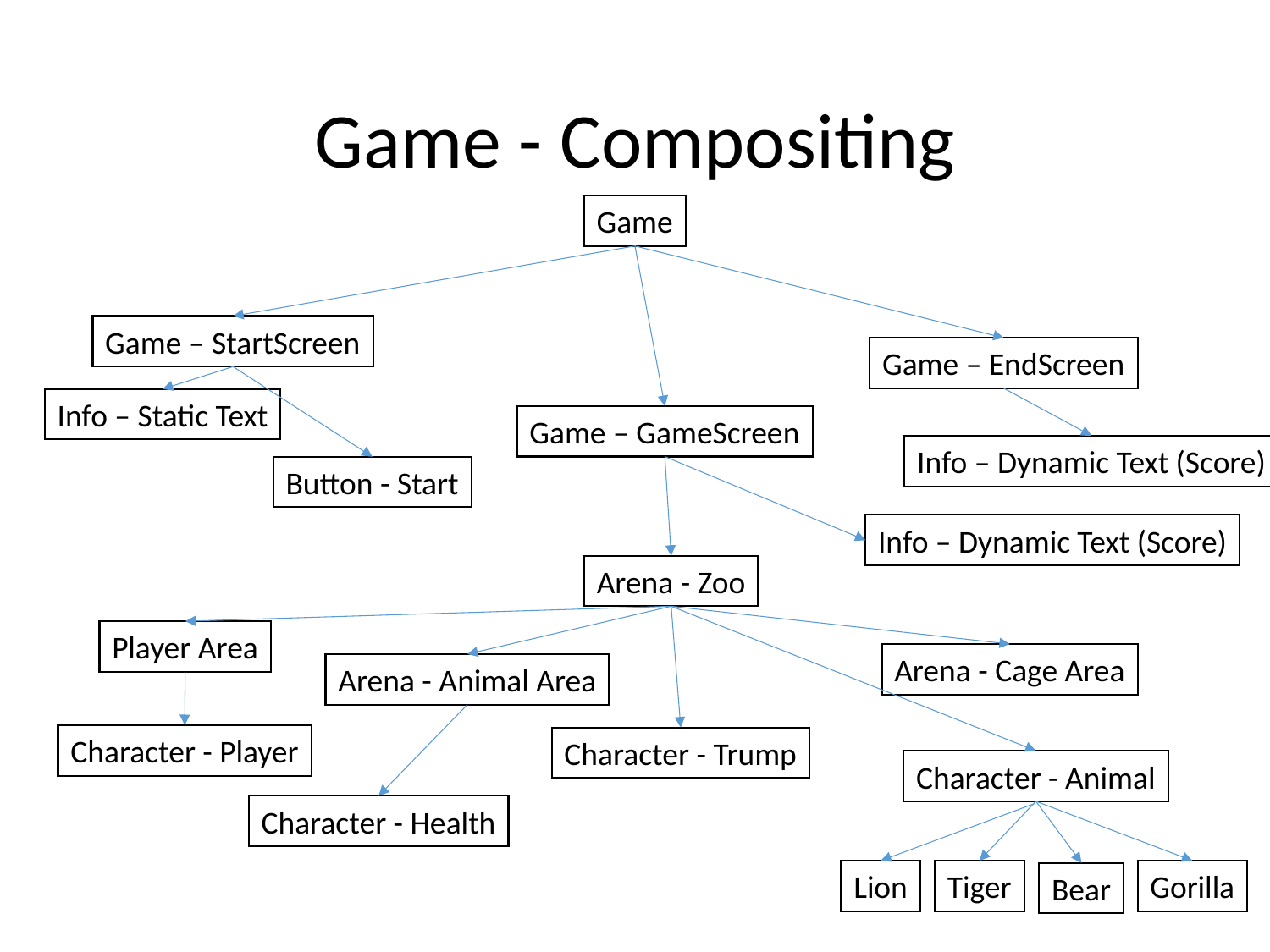

# Game - Compositing
Game
Game – StartScreen
Game – EndScreen
Info – Static Text
Game – GameScreen
Info – Dynamic Text (Score)
Button - Start
Info – Dynamic Text (Score)
Arena - Zoo
Player Area
Arena - Cage Area
Arena - Animal Area
Character - Player
Character - Trump
Character - Animal
Character - Health
Lion
Tiger
Gorilla
Bear